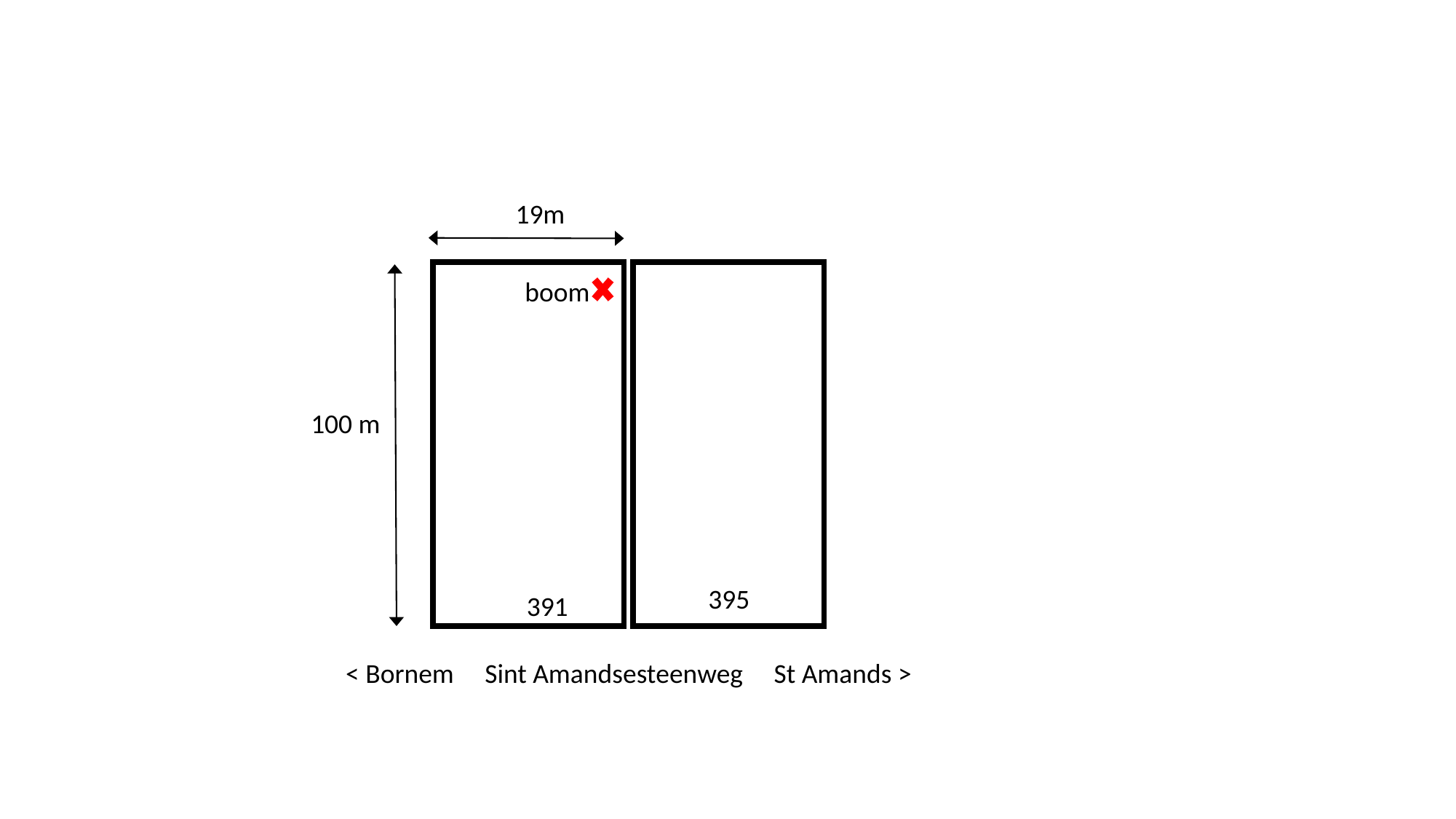

19m

boom

100 m
395
391
< Bornem     Sint Amandsesteenweg     St Amands >